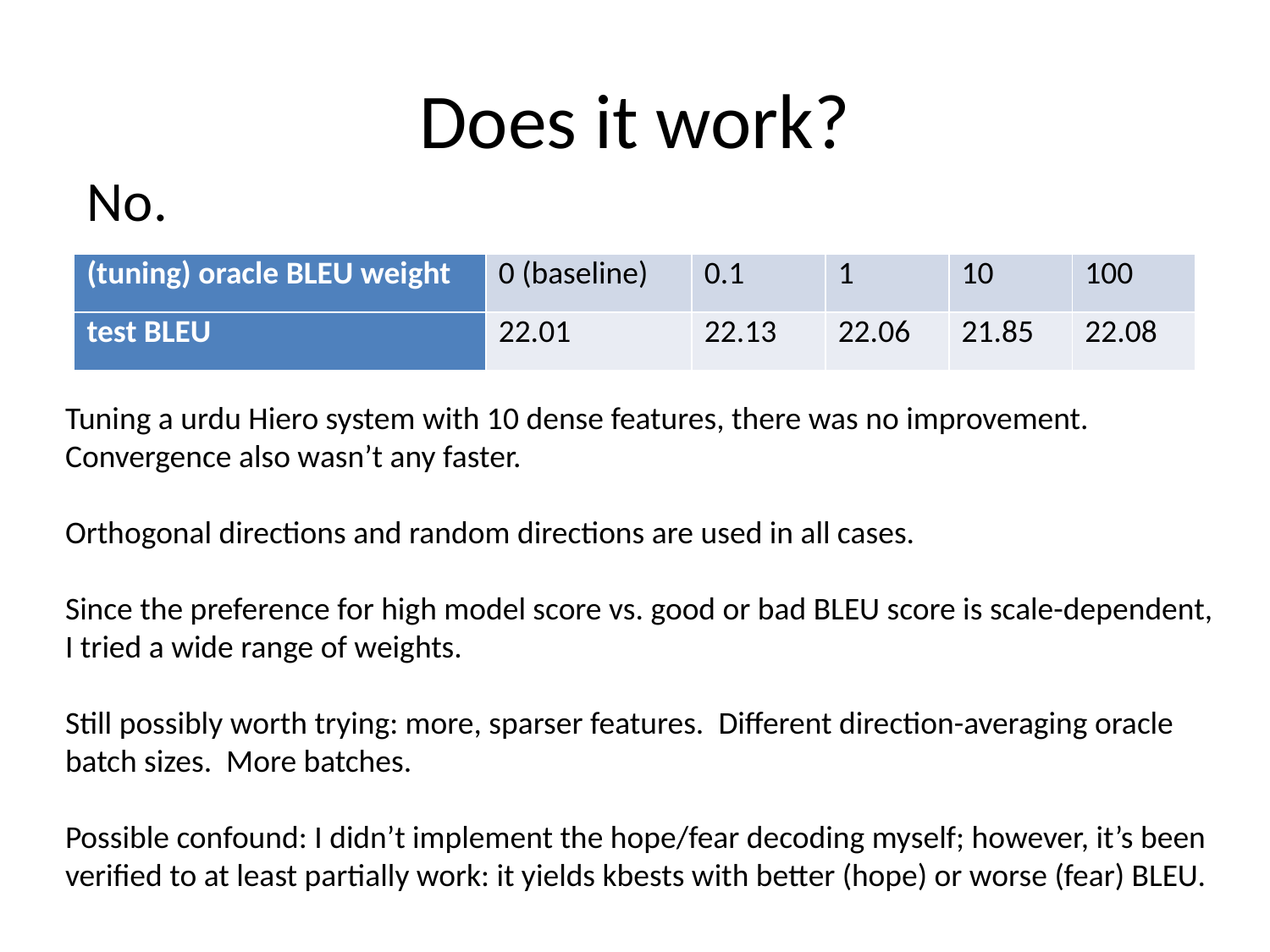

# Does it work?
No.
| (tuning) oracle BLEU weight | 0 (baseline) | 0.1 | 1 | 10 | 100 |
| --- | --- | --- | --- | --- | --- |
| test BLEU | 22.01 | 22.13 | 22.06 | 21.85 | 22.08 |
Tuning a urdu Hiero system with 10 dense features, there was no improvement.
Convergence also wasn’t any faster.

Orthogonal directions and random directions are used in all cases.

Since the preference for high model score vs. good or bad BLEU score is scale-dependent, I tried a wide range of weights.

Still possibly worth trying: more, sparser features.  Different direction-averaging oracle batch sizes.  More batches.

Possible confound: I didn’t implement the hope/fear decoding myself; however, it’s been verified to at least partially work: it yields kbests with better (hope) or worse (fear) BLEU.